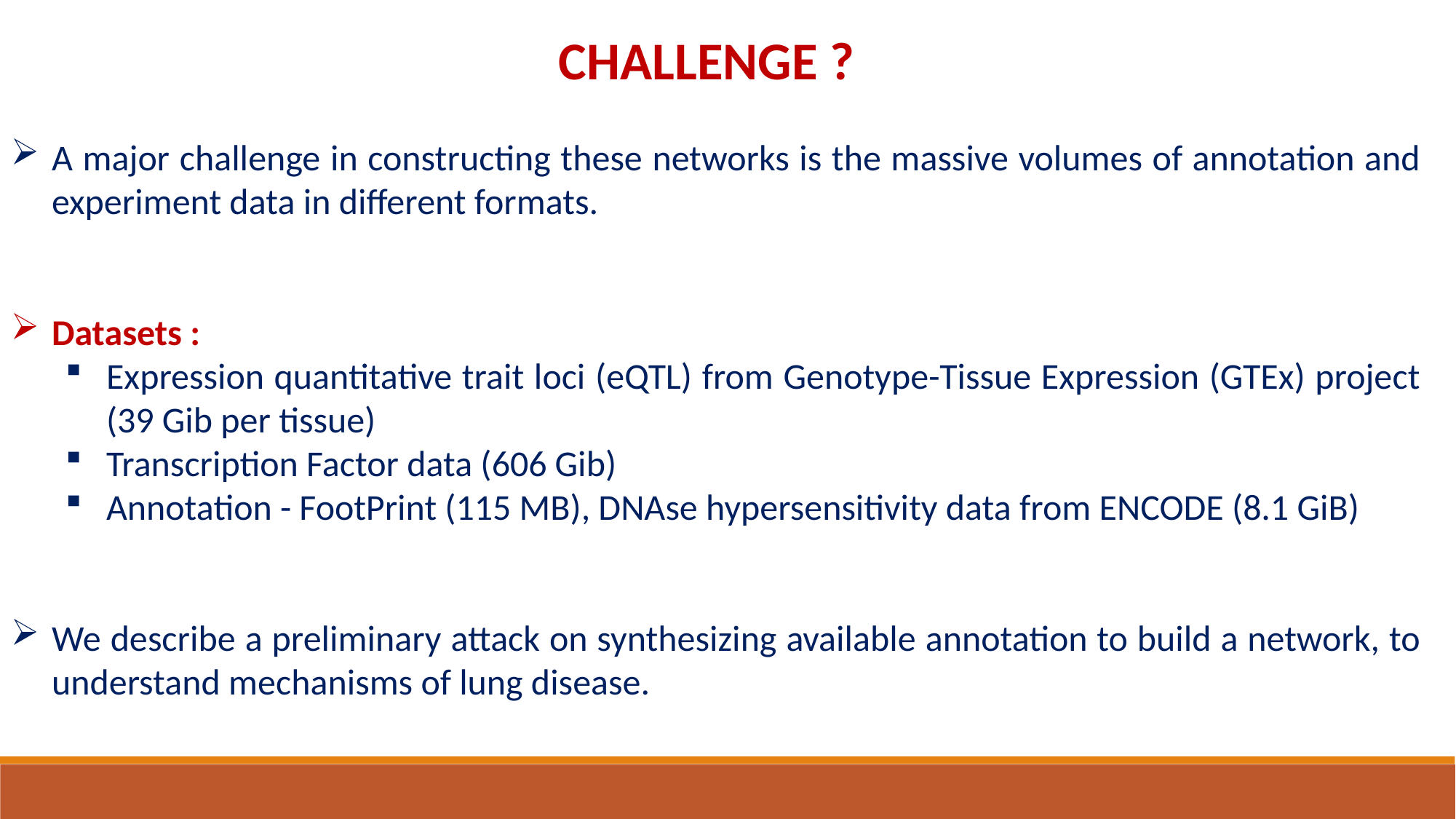

CHALLENGE ?
A major challenge in constructing these networks is the massive volumes of annotation and experiment data in different formats.

Datasets :
Expression quantitative trait loci (eQTL) from Genotype-Tissue Expression (GTEx) project (39 Gib per tissue)
Transcription Factor data (606 Gib)
Annotation - FootPrint (115 MB), DNAse hypersensitivity data from ENCODE (8.1 GiB)

We describe a preliminary attack on synthesizing available annotation to build a network, to understand mechanisms of lung disease.